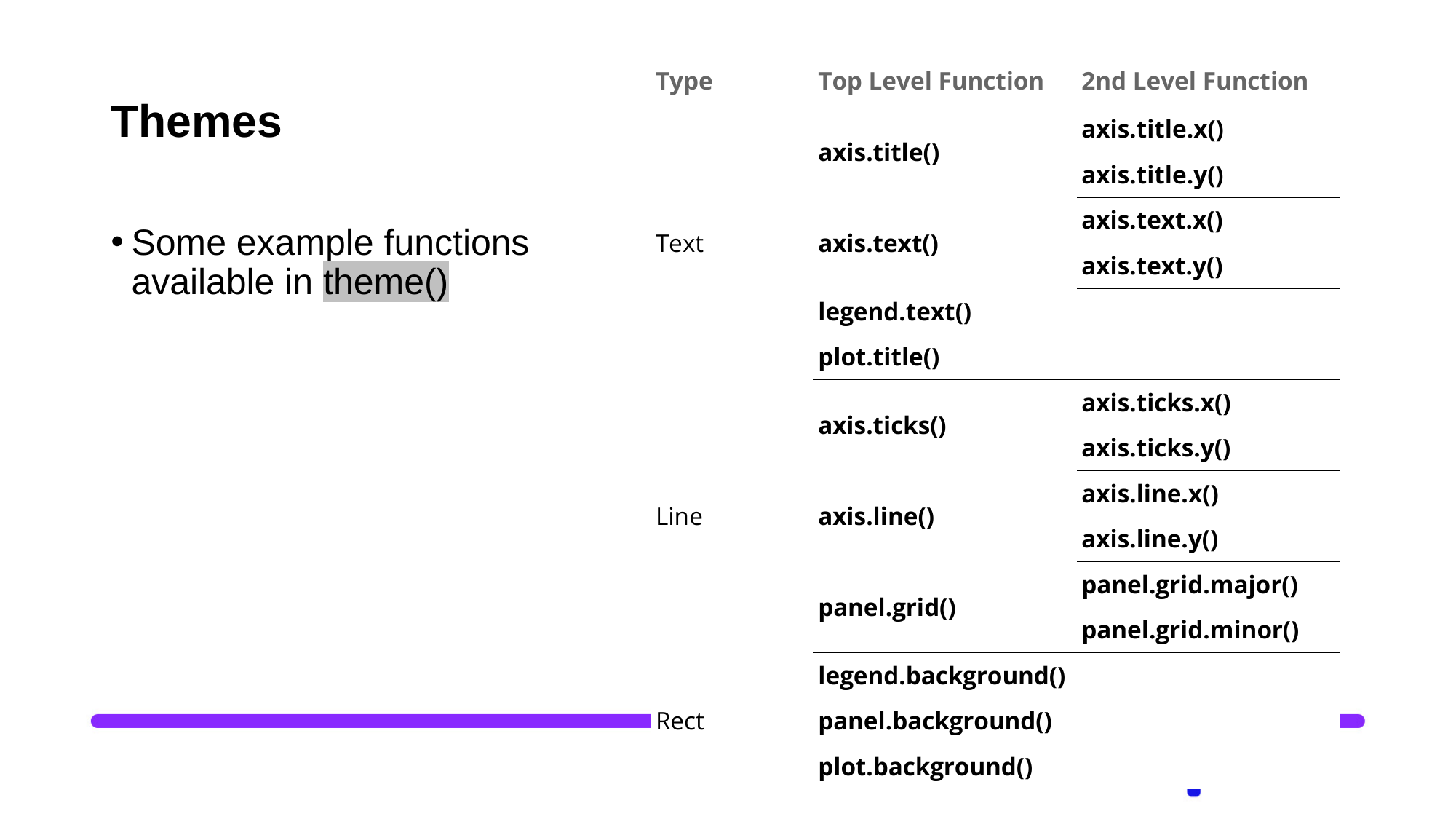

# Themes
| Type | Top Level Function | 2nd Level Function |
| --- | --- | --- |
| Text | axis.title() | axis.title.x() |
|  |  | axis.title.y() |
|  | axis.text() | axis.text.x() |
|  |  | axis.text.y() |
|  | legend.text() |  |
|  | plot.title() |  |
| Line | axis.ticks() | axis.ticks.x() |
|  |  | axis.ticks.y() |
|  | axis.line() | axis.line.x() |
|  |  | axis.line.y() |
|  | panel.grid() | panel.grid.major() |
|  |  | panel.grid.minor() |
| Rect | legend.background() |  |
|  | panel.background() |  |
|  | plot.background() |  |

Some example functions available in theme()